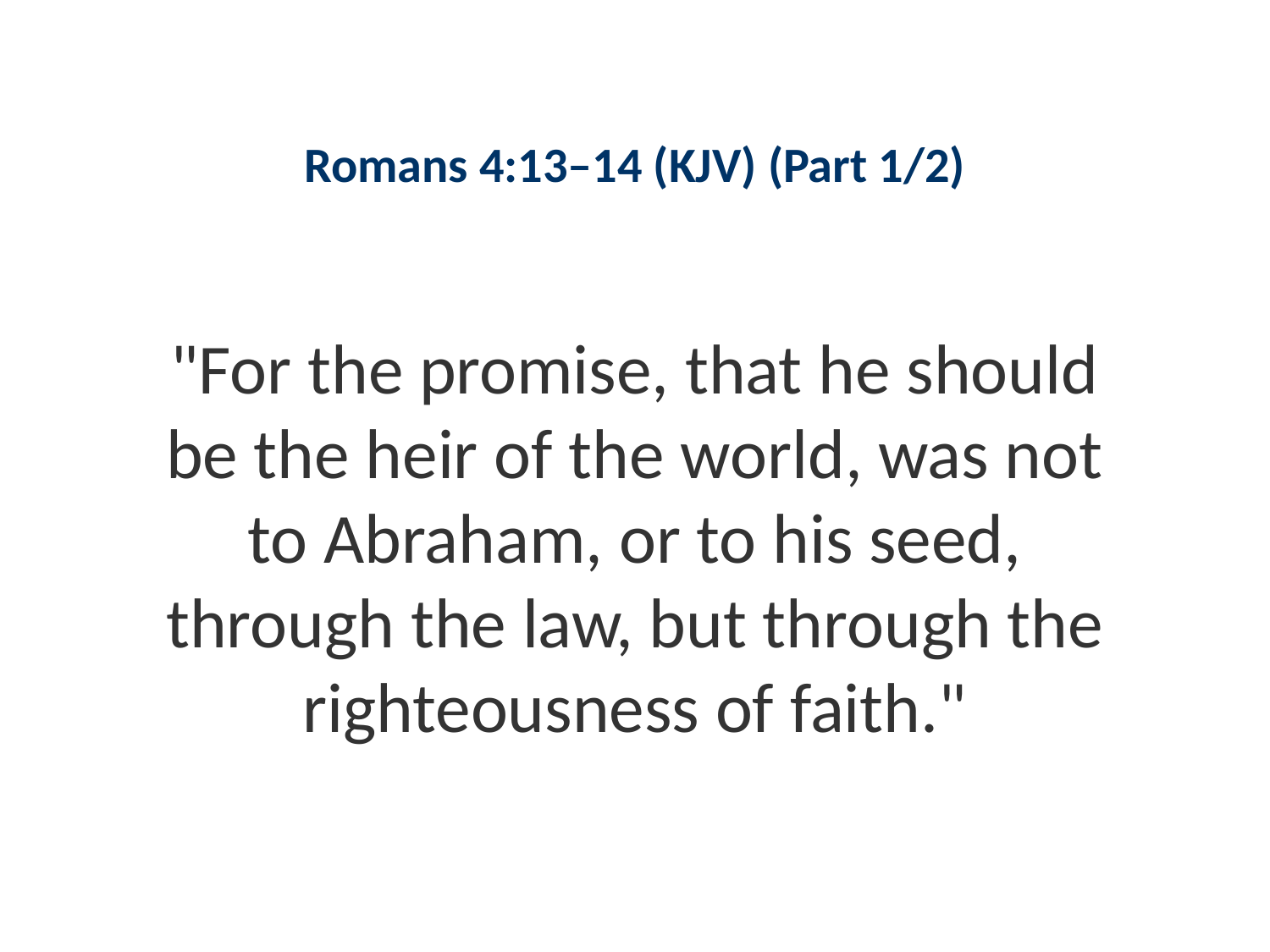

#
Romans 4:13–14 (KJV) (Part 1/2)
"For the promise, that he should be the heir of the world, was not to Abraham, or to his seed, through the law, but through the righteousness of faith."